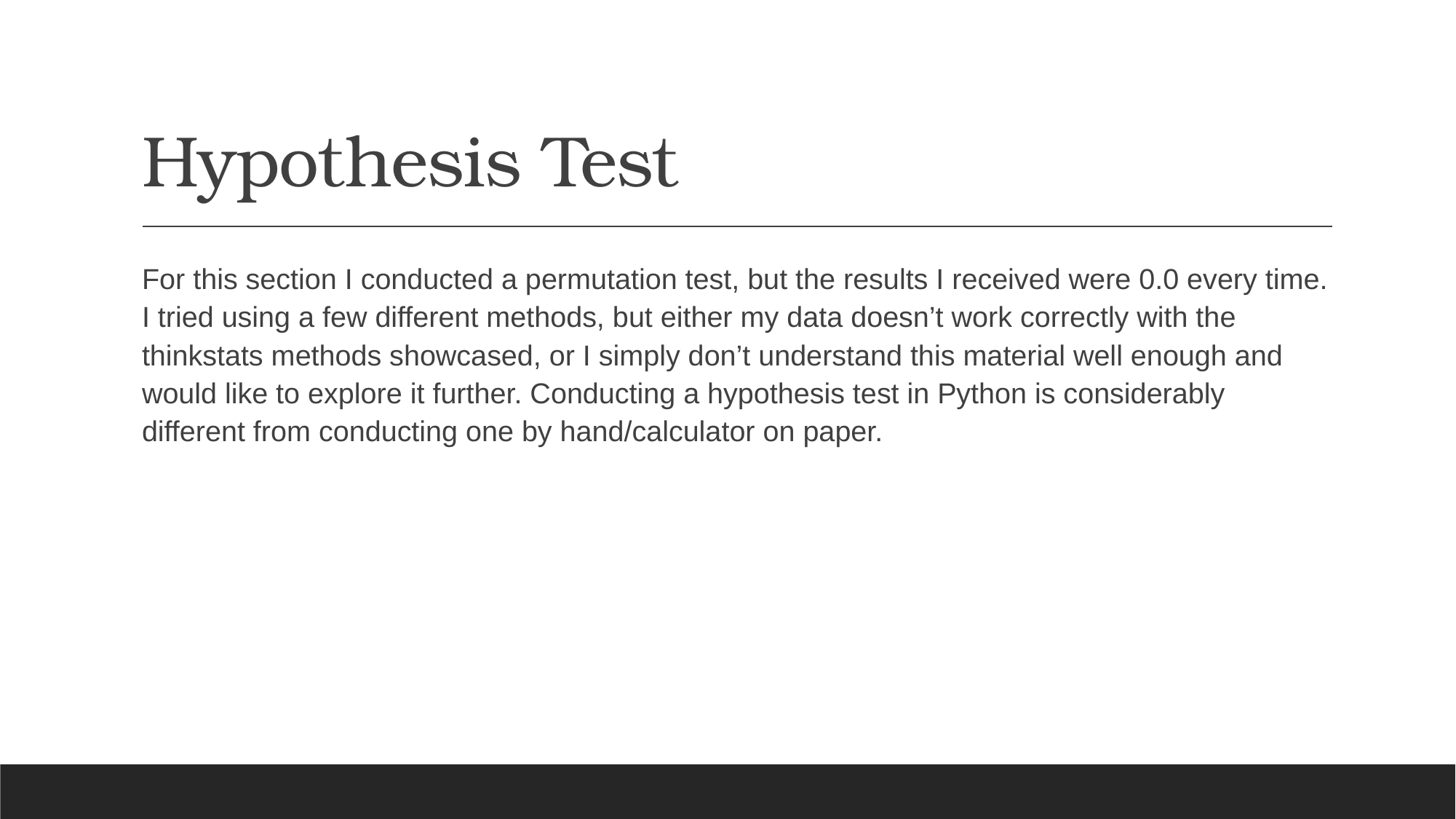

# Hypothesis Test
For this section I conducted a permutation test, but the results I received were 0.0 every time. I tried using a few different methods, but either my data doesn’t work correctly with the thinkstats methods showcased, or I simply don’t understand this material well enough and would like to explore it further. Conducting a hypothesis test in Python is considerably different from conducting one by hand/calculator on paper.